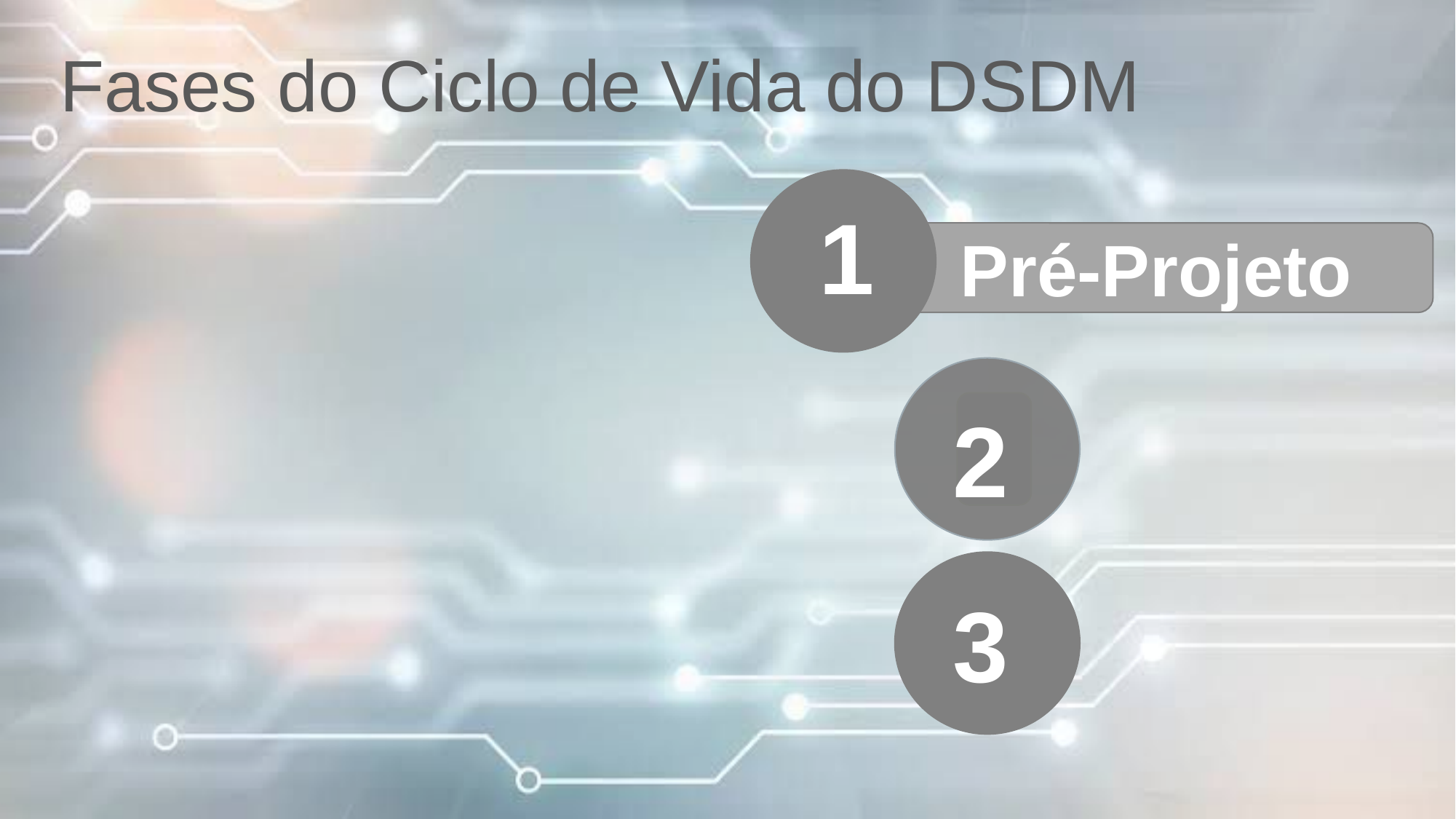

Fases do Ciclo de Vida do DSDM

1
Pré-Projeto

2

3